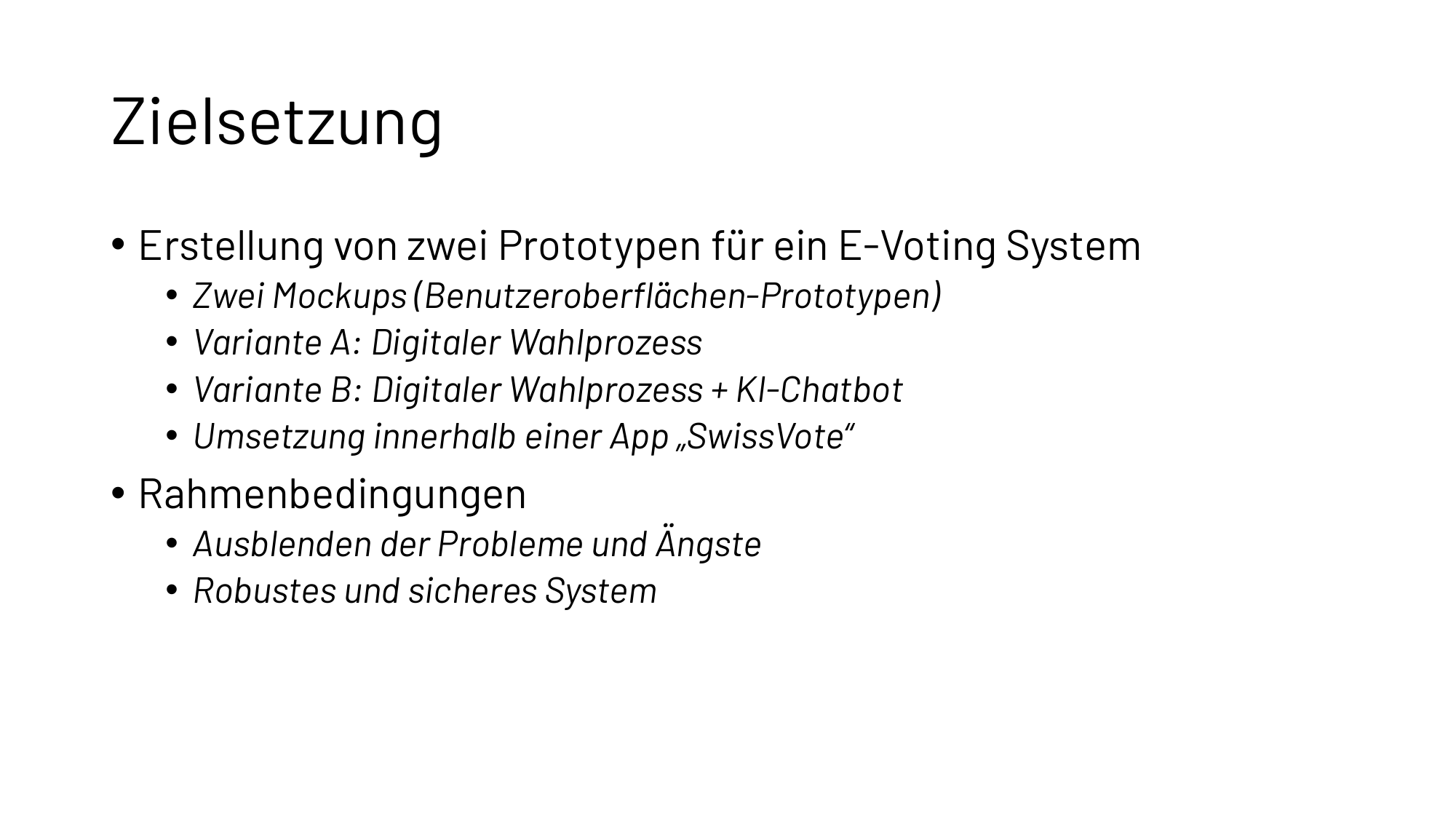

# Zielsetzung
Erstellung von zwei Prototypen für ein E-Voting System
Zwei Mockups (Benutzeroberflächen-Prototypen)
Variante A: Digitaler Wahlprozess
Variante B: Digitaler Wahlprozess + KI-Chatbot
Umsetzung innerhalb einer App „SwissVote“
Rahmenbedingungen
Ausblenden der Probleme und Ängste
Robustes und sicheres System